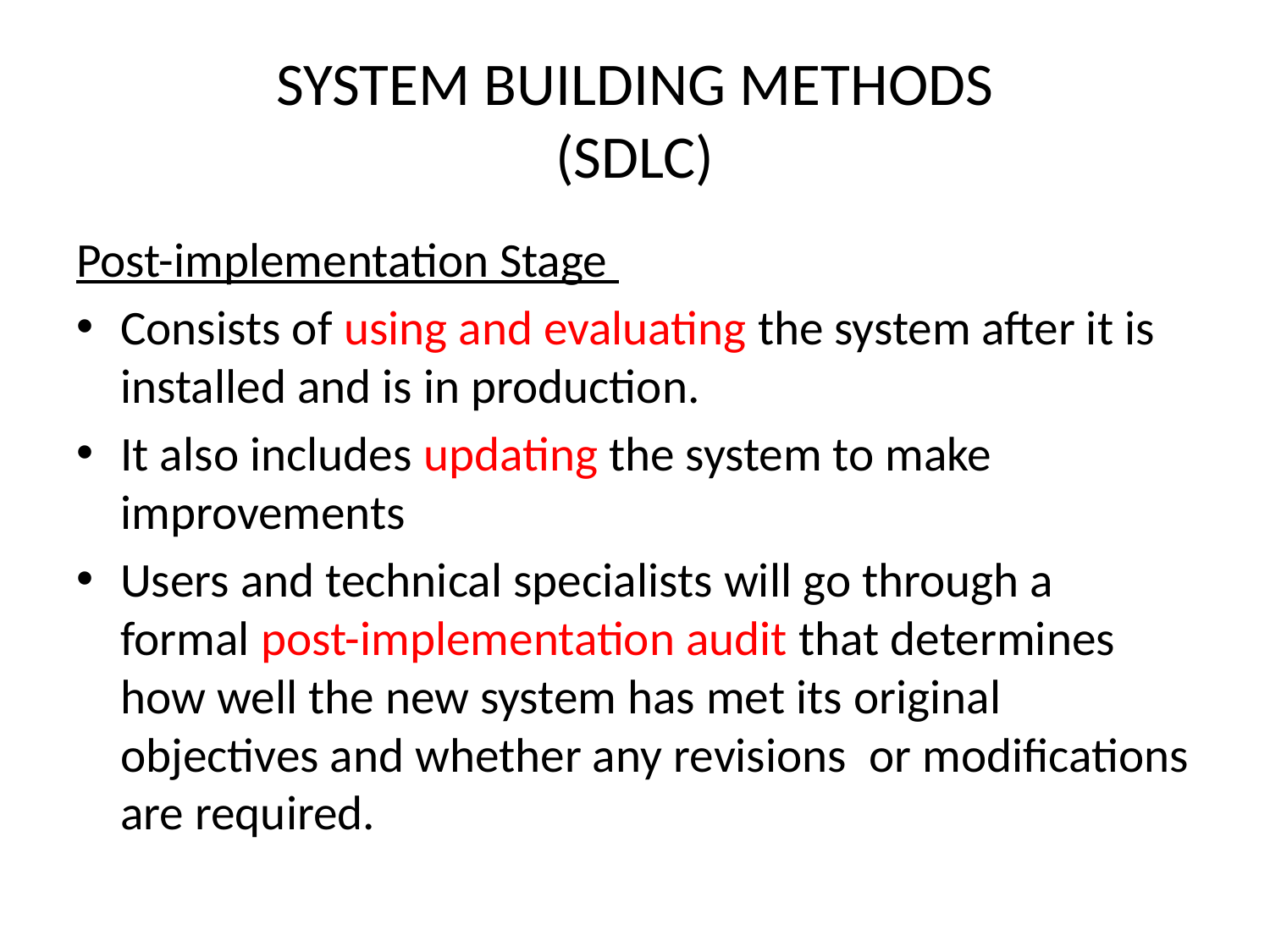

# SYSTEM BUILDING METHODS (SDLC)
Post-implementation Stage
Consists of using and evaluating the system after it is installed and is in production.
It also includes updating the system to make improvements
Users and technical specialists will go through a formal post-implementation audit that determines how well the new system has met its original objectives and whether any revisions  or modifications are required.